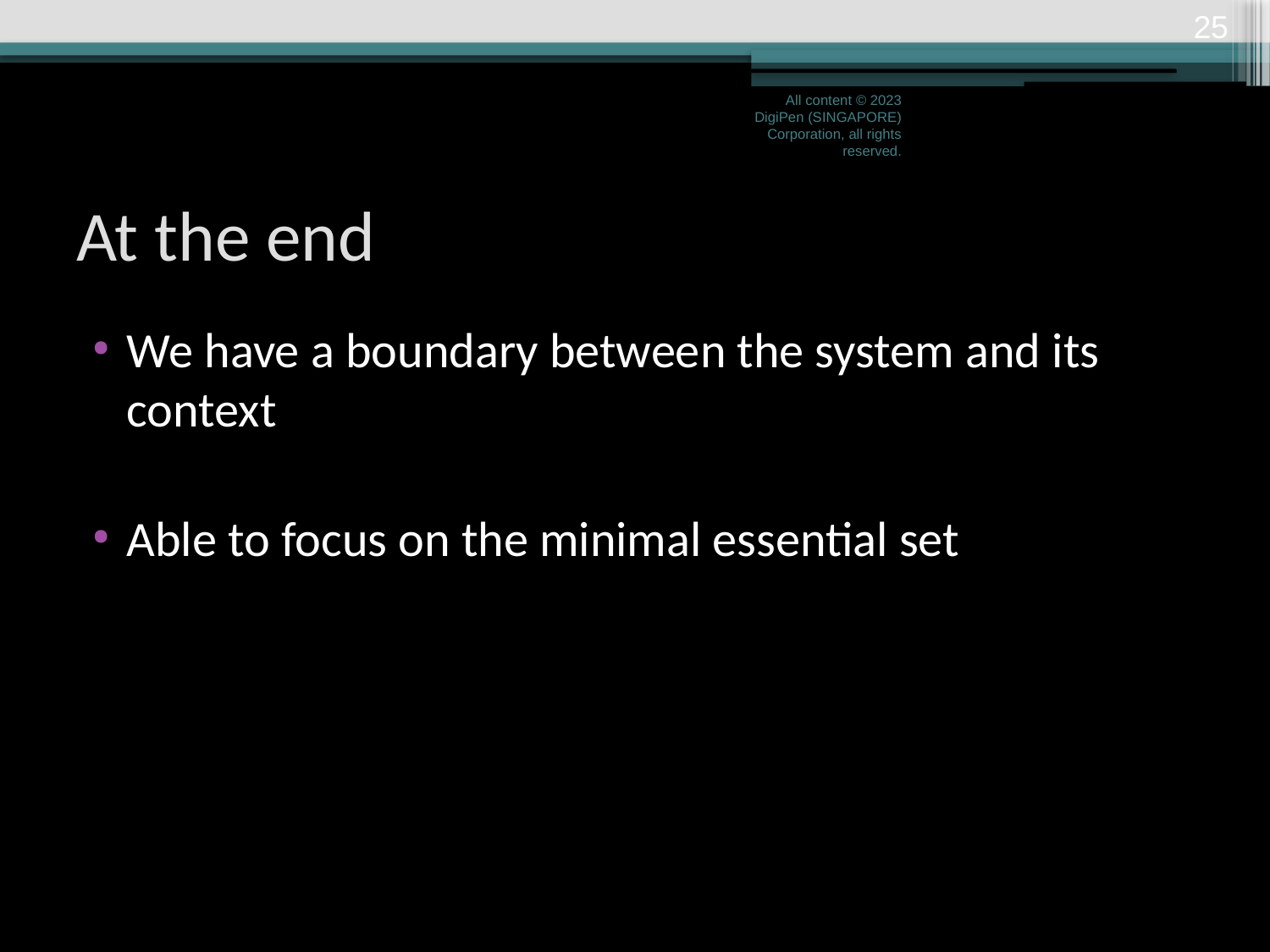

25
All content © 2023 DigiPen (SINGAPORE) Corporation, all rights reserved.
# At the end
We have a boundary between the system and its context

Able to focus on the minimal essential set